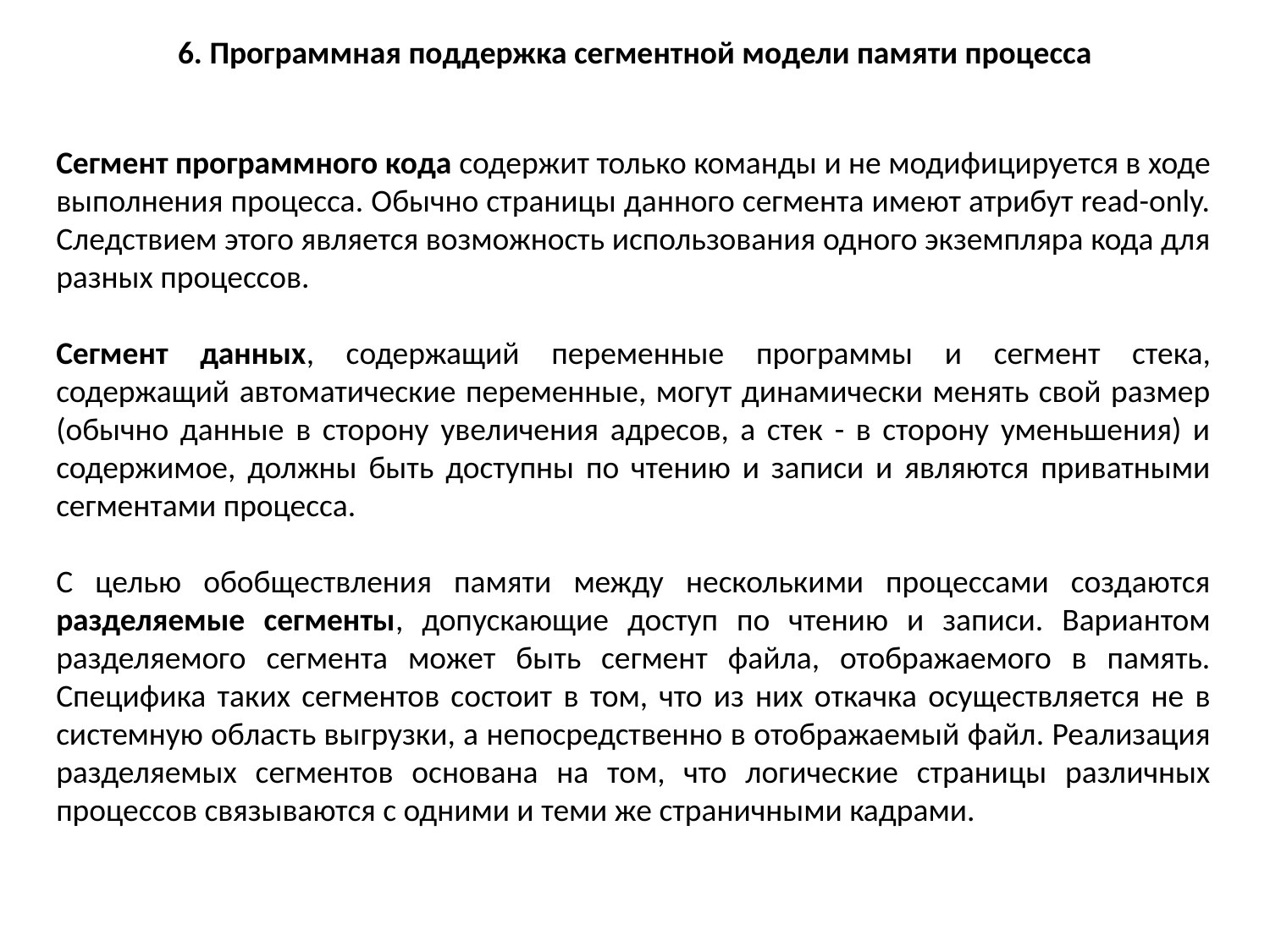

6. Программная поддержка сегментной модели памяти процесса
Сегмент программного кода содержит только команды и не модифицируется в ходе выполнения процесса. Обычно страницы данного сегмента имеют атрибут read-only. Следствием этого является возможность использования одного экземпляра кода для разных процессов.

Сегмент данных, содержащий переменные программы и сегмент стека, содержащий автоматические переменные, могут динамически менять свой размер (обычно данные в сторону увеличения адресов, а стек - в сторону уменьшения) и содержимое, должны быть доступны по чтению и записи и являются приватными сегментами процесса.

С целью обобществления памяти между несколькими процессами создаются разделяемые сегменты, допускающие доступ по чтению и записи. Вариантом разделяемого сегмента может быть сегмент файла, отображаемого в память. Специфика таких сегментов состоит в том, что из них откачка осуществляется не в системную область выгрузки, а непосредственно в отображаемый файл. Реализация разделяемых сегментов основана на том, что логические страницы различных процессов связываются с одними и теми же страничными кадрами.